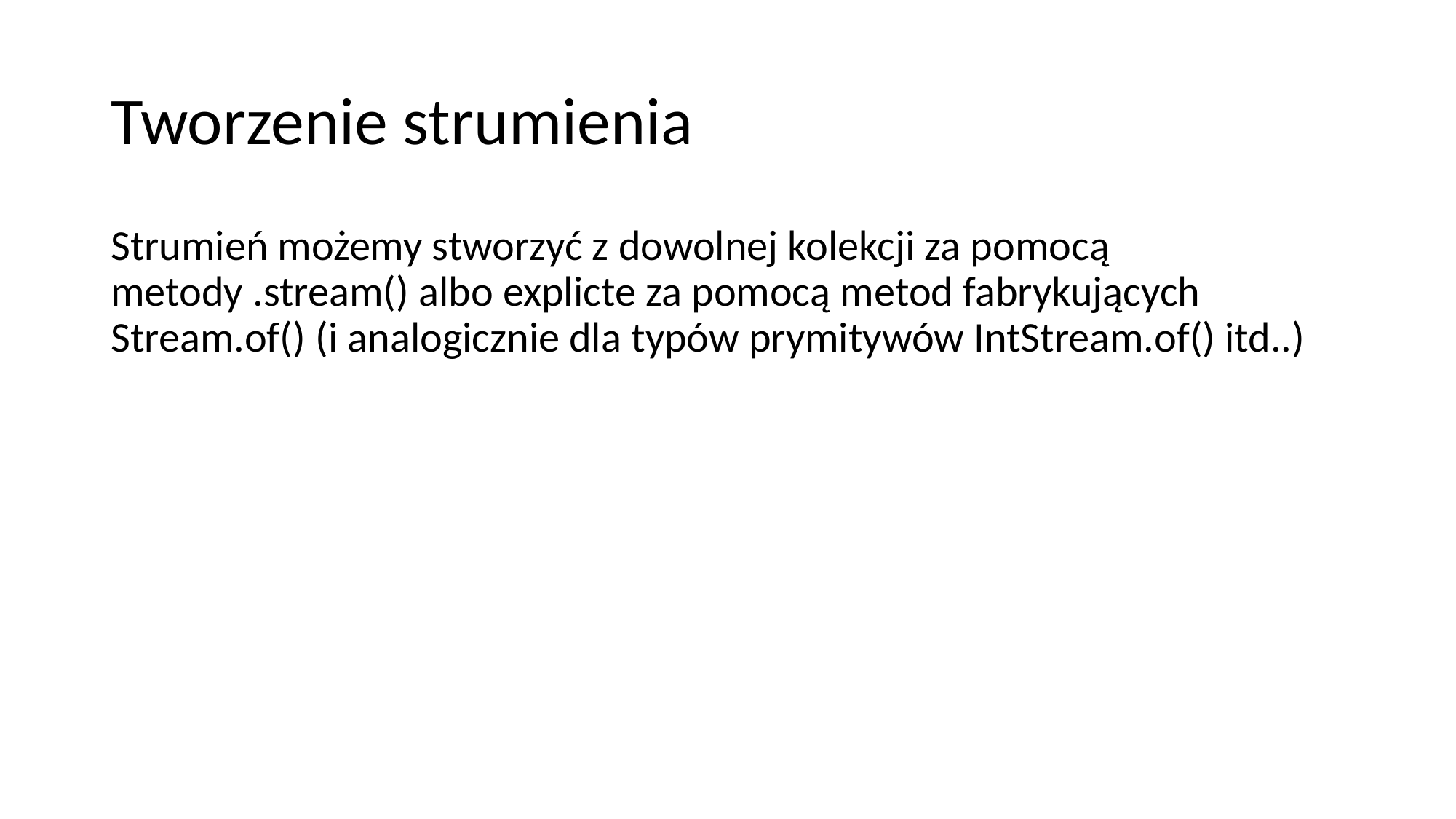

# Tworzenie strumienia
Strumień możemy stworzyć z dowolnej kolekcji za pomocą metody .stream() albo explicte za pomocą metod fabrykujących Stream.of() (i analogicznie dla typów prymitywów IntStream.of() itd..)